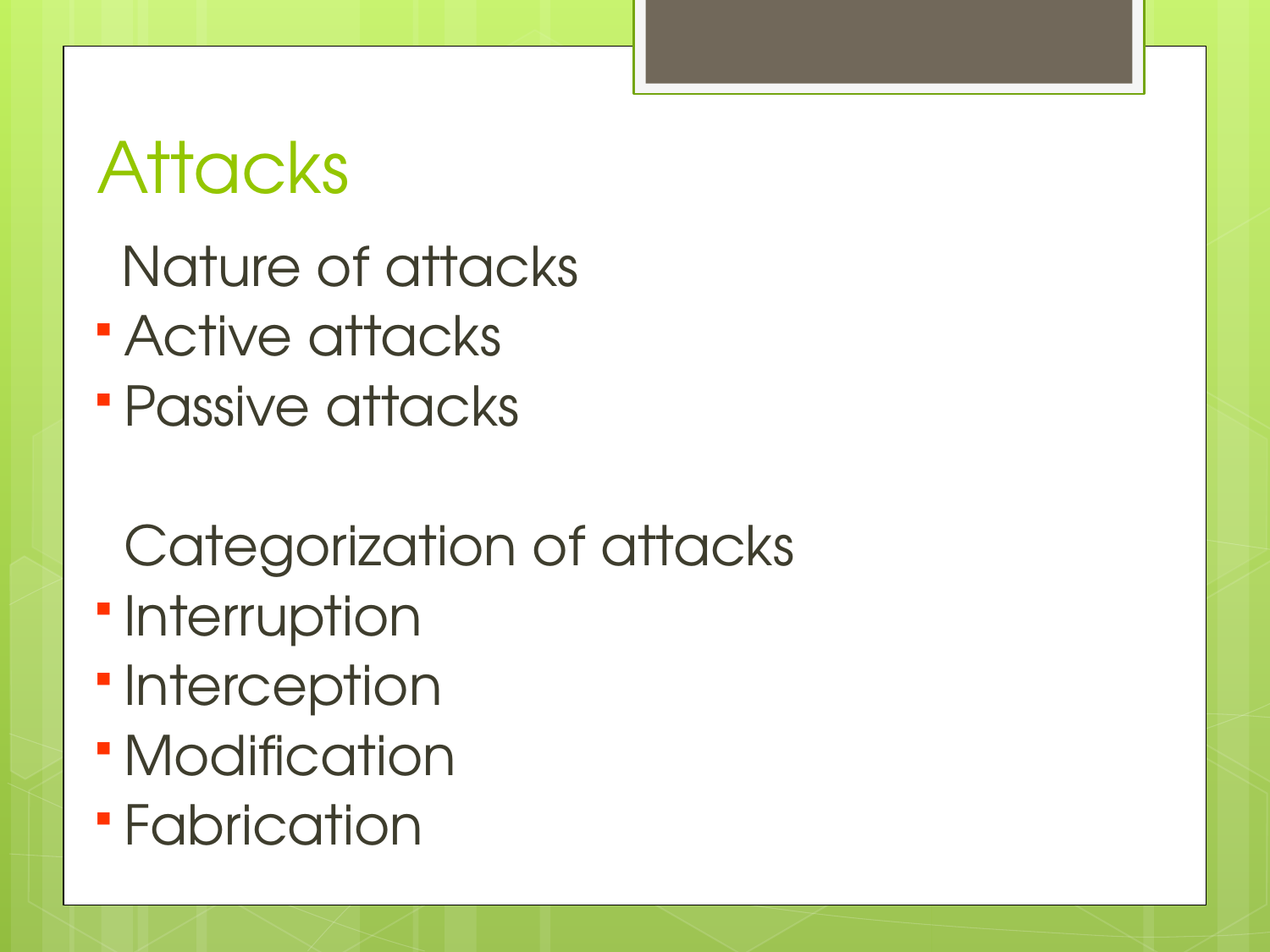

# Attacks
   Nature of attacks
Active attacks
Passive attacks

Categorization of attacks
Interruption
Interception
Modification
Fabrication